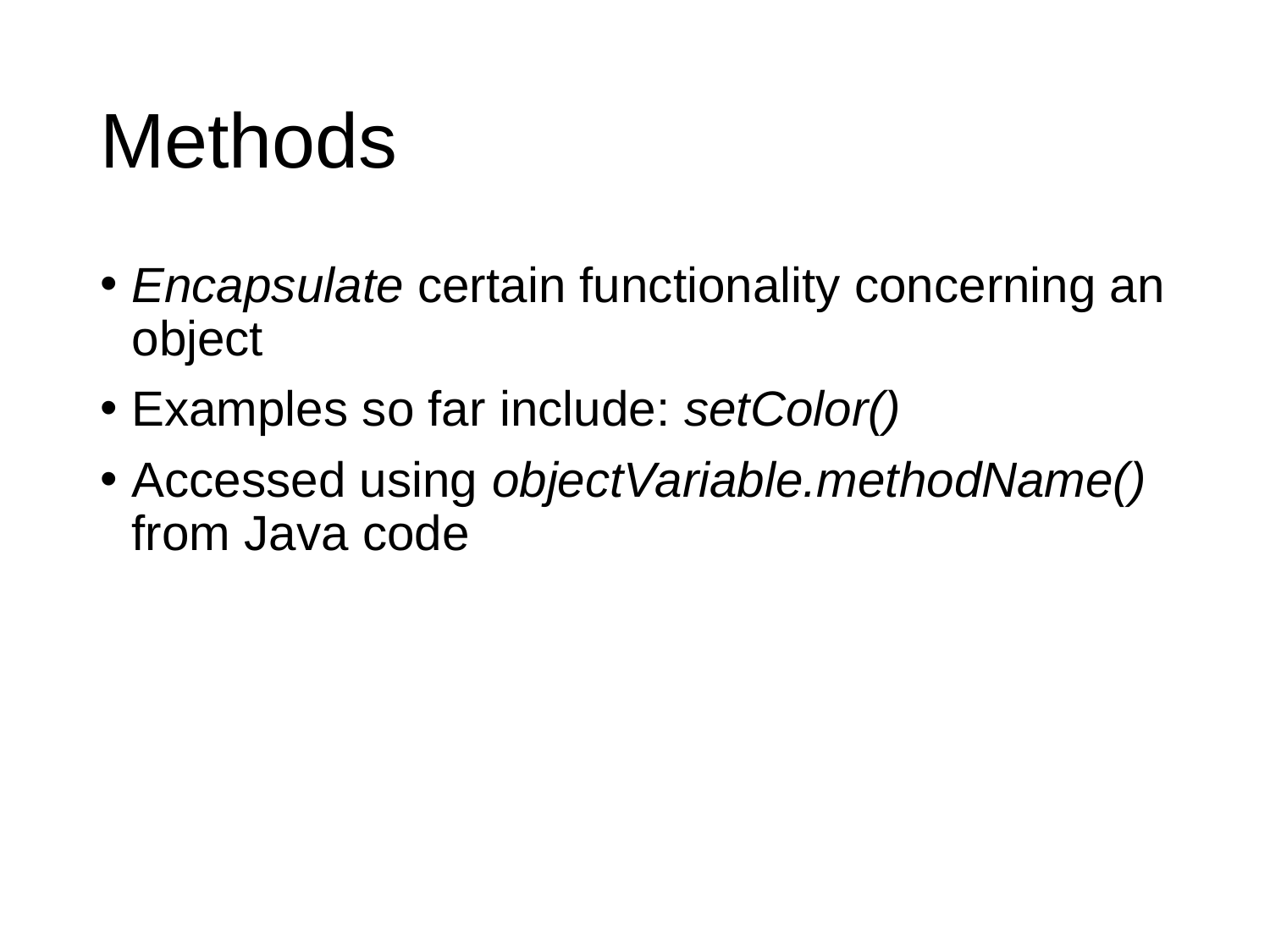

# Methods
Encapsulate certain functionality concerning an object
Examples so far include: setColor()
Accessed using objectVariable.methodName() from Java code